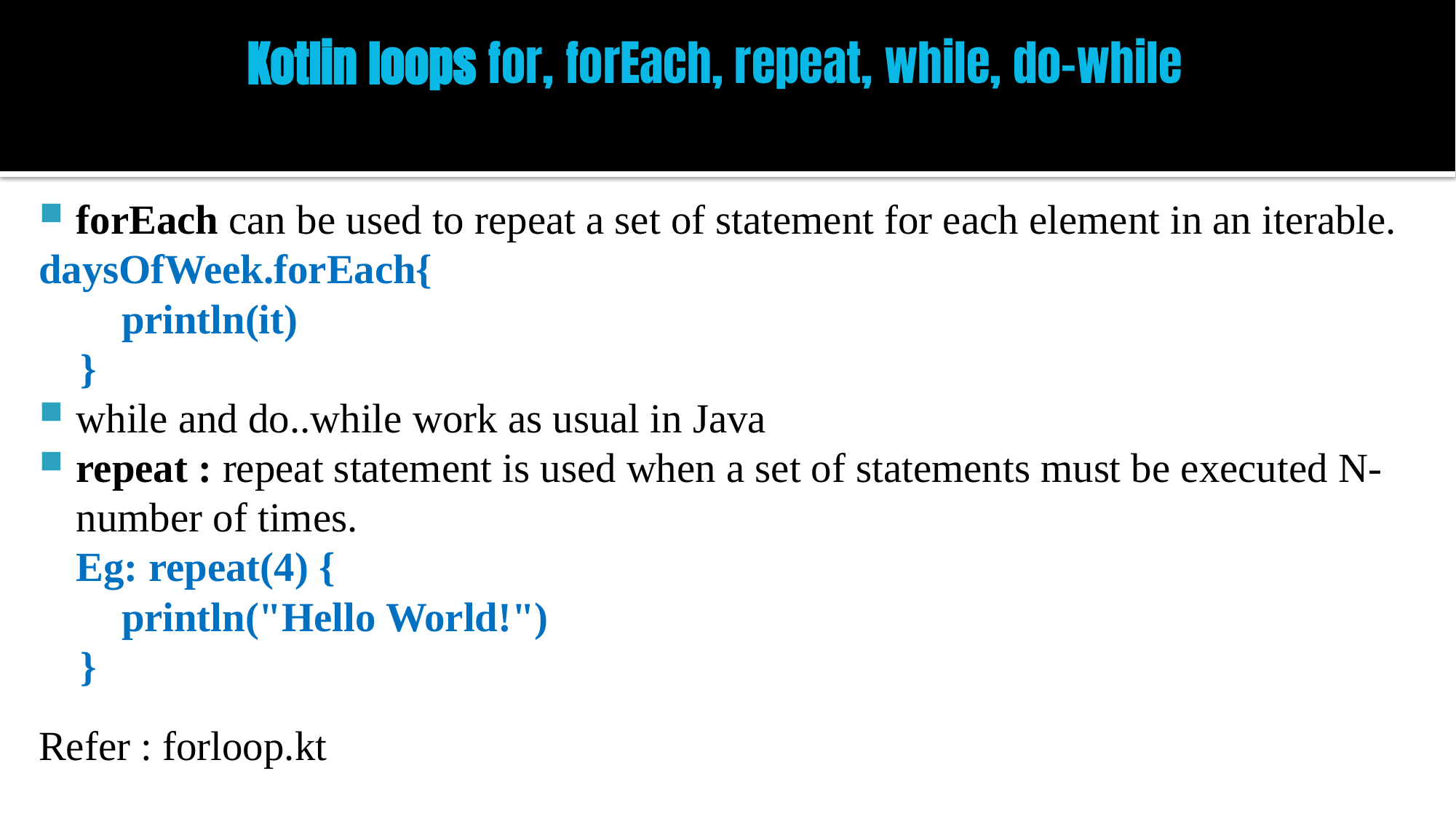

# Kotlin loops for, forEach, repeat, while, do-while
forEach can be used to repeat a set of statement for each element in an iterable.
daysOfWeek.forEach{
        println(it)
    }
while and do..while work as usual in Java
repeat : repeat statement is used when a set of statements must be executed N-number of times.
Eg: repeat(4) {
        println("Hello World!")
    }

Refer : forloop.kt